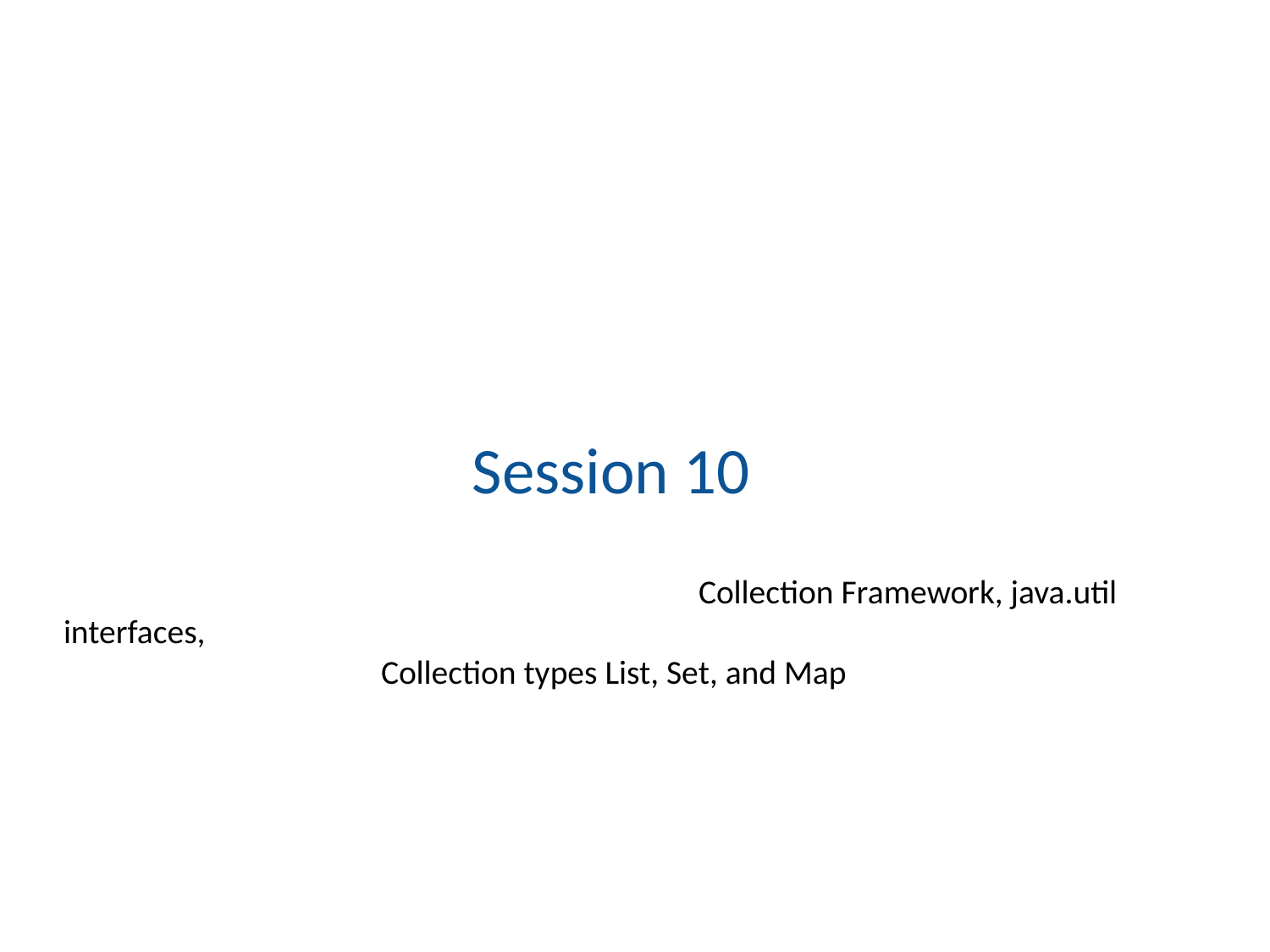

# Session 10
 					Collection Framework, java.util  interfaces,
Collection types List, Set, and Map